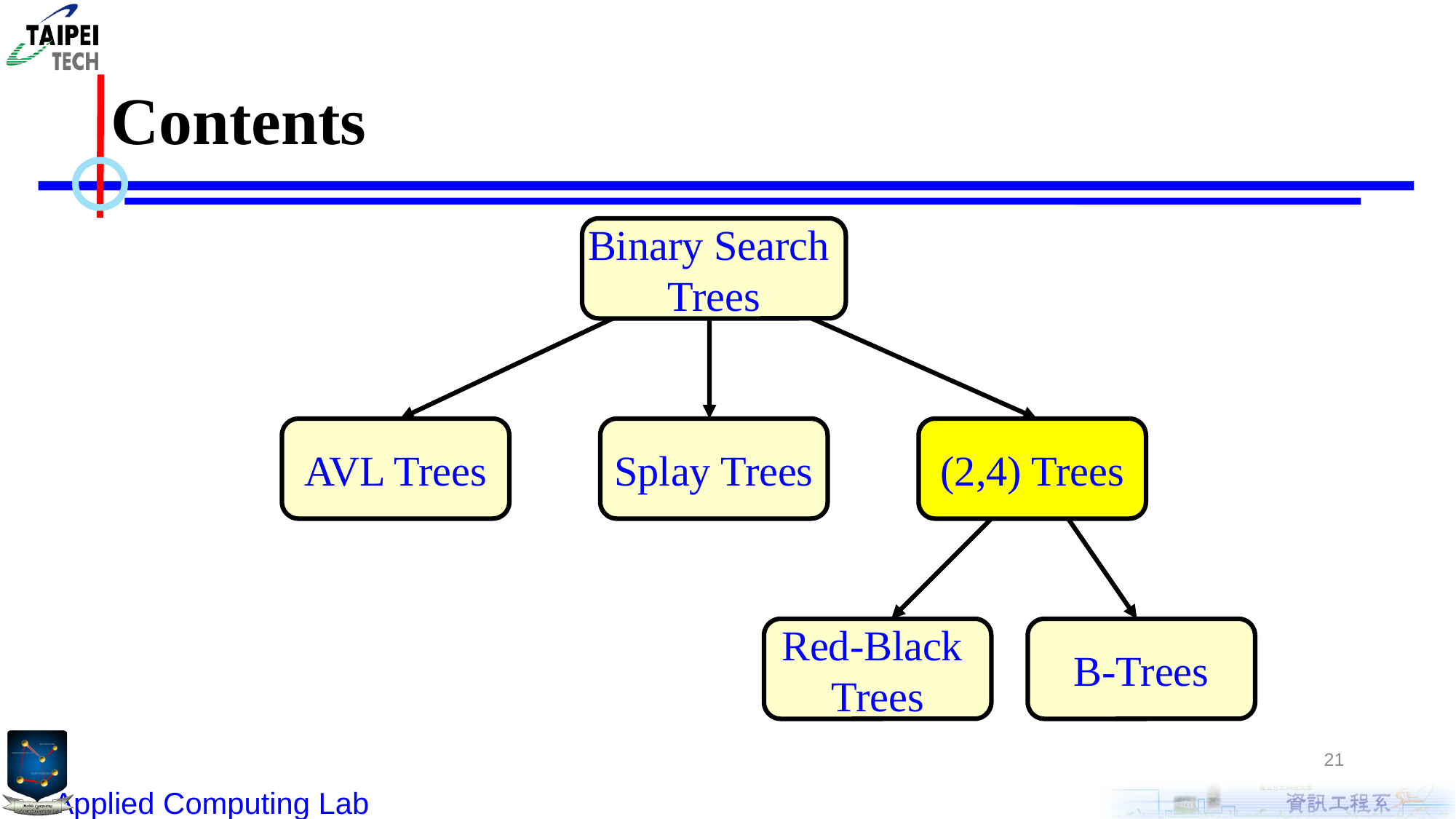

# Contents
Binary Search
Trees

AVL Trees
Splay Trees
(2,4) Trees

Red-Black
Trees
B-Trees
21